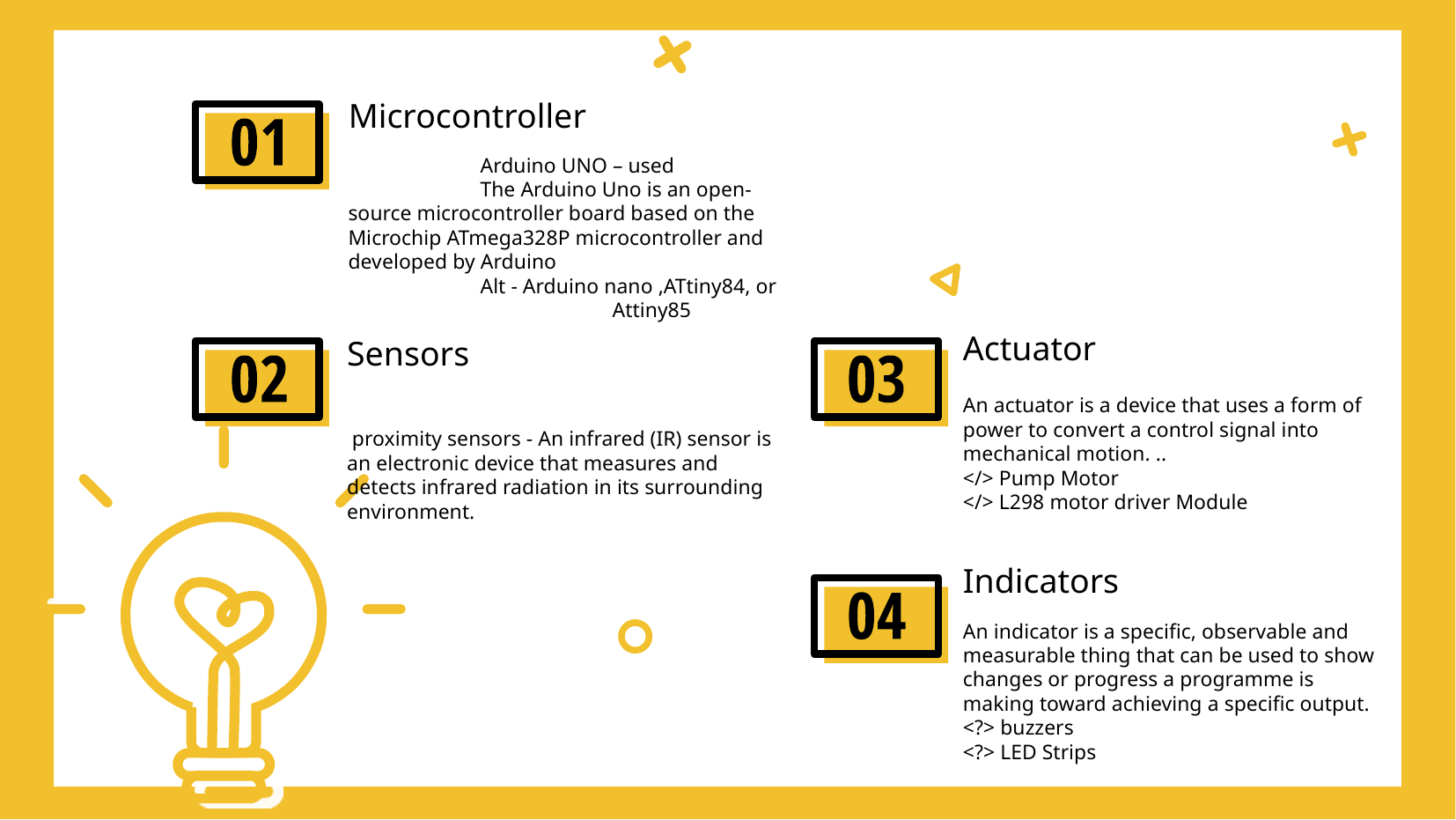

# Microcontroller
 	Arduino UNO – used
	The Arduino Uno is an open-source microcontroller board based on the Microchip ATmega328P microcontroller and developed by Arduino
   	Alt - Arduino nano ,ATtiny84, or 		Attiny85

Actuator
Sensors
An actuator is a device that uses a form of power to convert a control signal into mechanical motion. ..
</> Pump Motor
</> L298 motor driver Module
 proximity sensors - An infrared (IR) sensor is an electronic device that measures and detects infrared radiation in its surrounding environment.

Indicators
An indicator is a specific, observable and measurable thing that can be used to show changes or progress a programme is making toward achieving a specific output.
<?> buzzers
<?> LED Strips